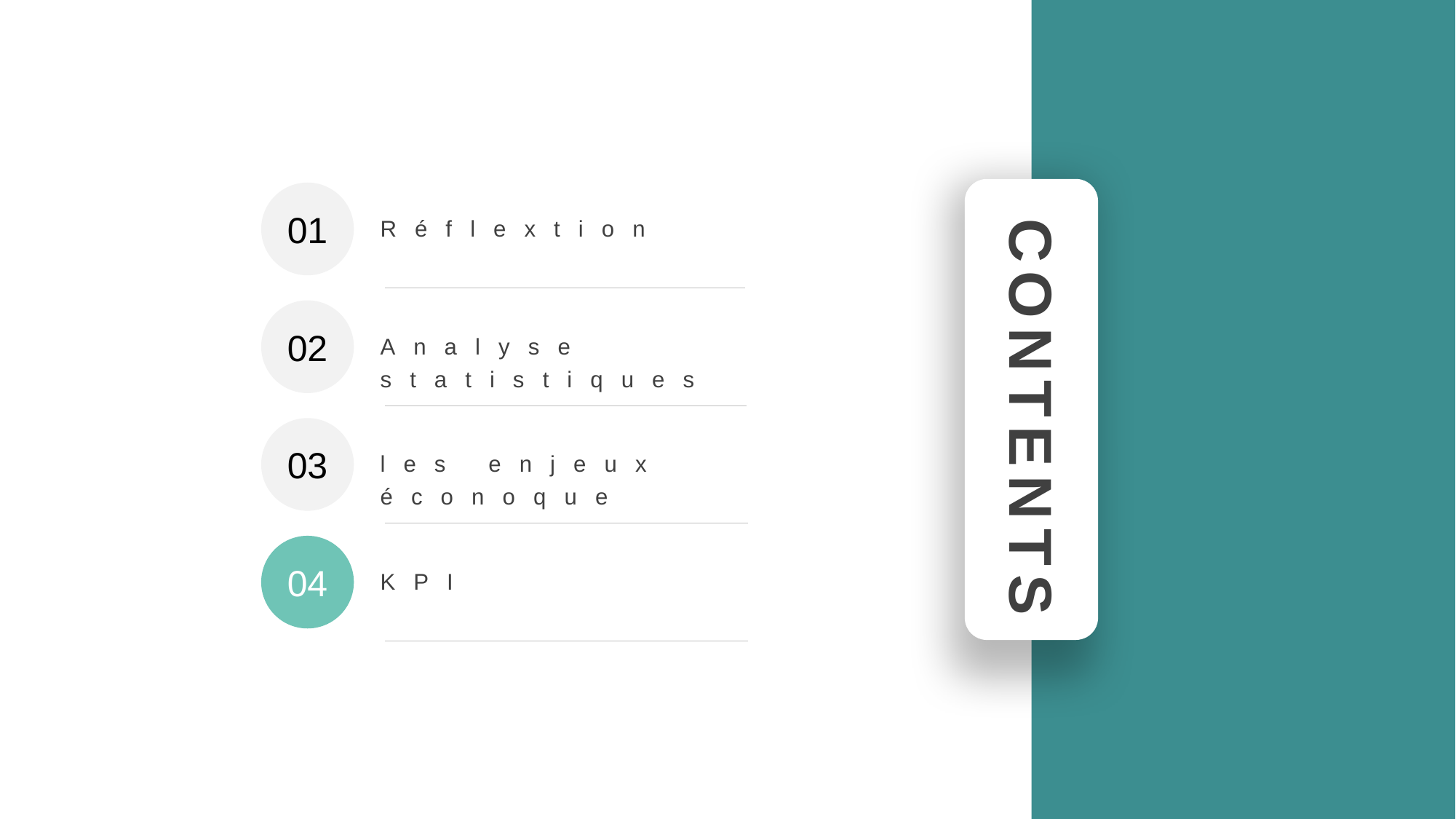

01
Réflextion
02
Analyse statistiques

03

les enjeux éconoque
04
KPI
CONTENTS